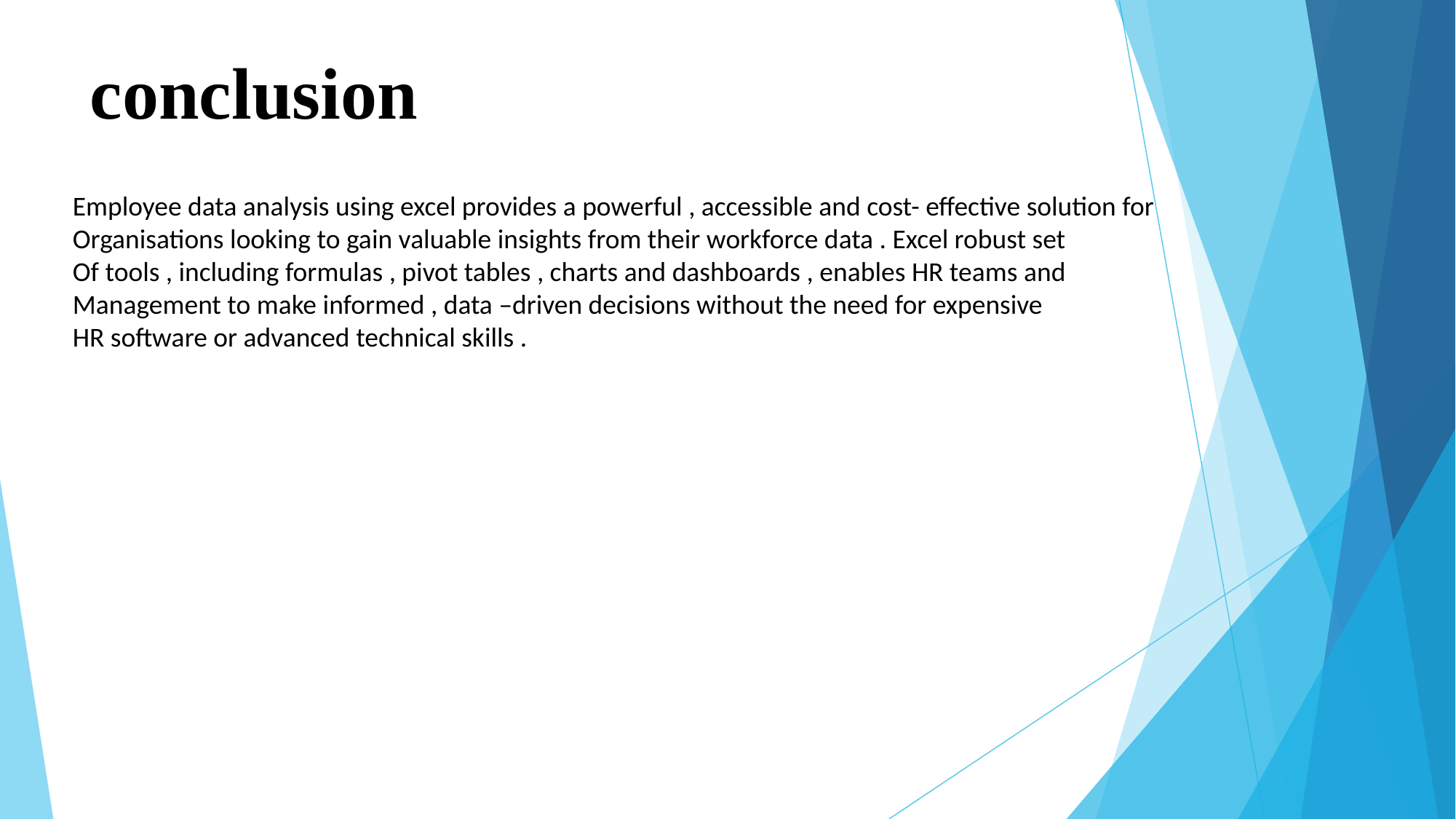

# conclusion
Employee data analysis using excel provides a powerful , accessible and cost- effective solution for
Organisations looking to gain valuable insights from their workforce data . Excel robust set
Of tools , including formulas , pivot tables , charts and dashboards , enables HR teams and
Management to make informed , data –driven decisions without the need for expensive
HR software or advanced technical skills .